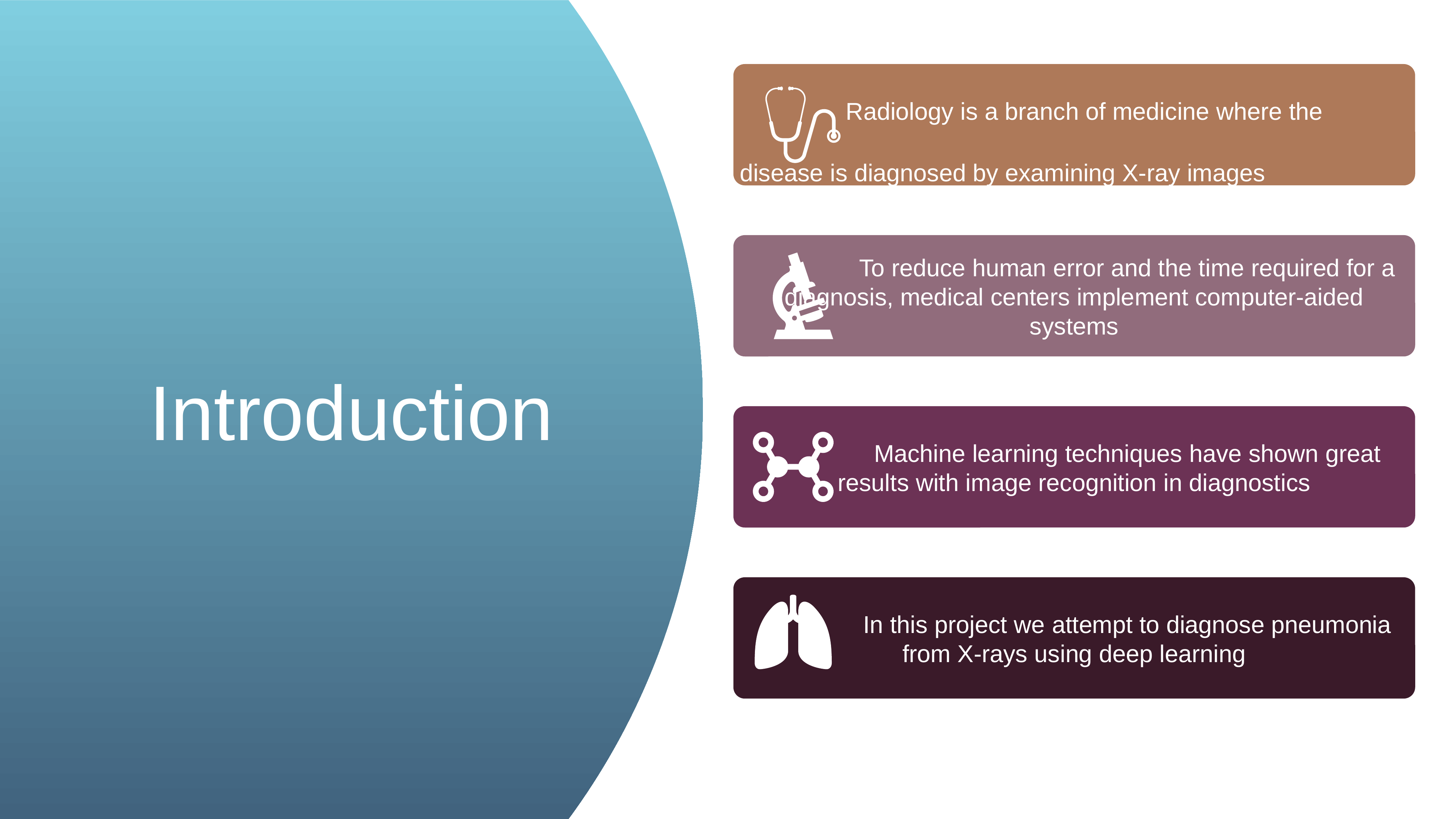

Introduction
Radiology is a branch of medicine where the disease is diagnosed by examining X-ray images

To reduce human error and the time required for a diagnosis, medical centers implement computer-aided systems

Machine learning techniques have shown great results with image recognition in diagnostics

In this project we attempt to diagnose pneumonia from X-rays using deep learning